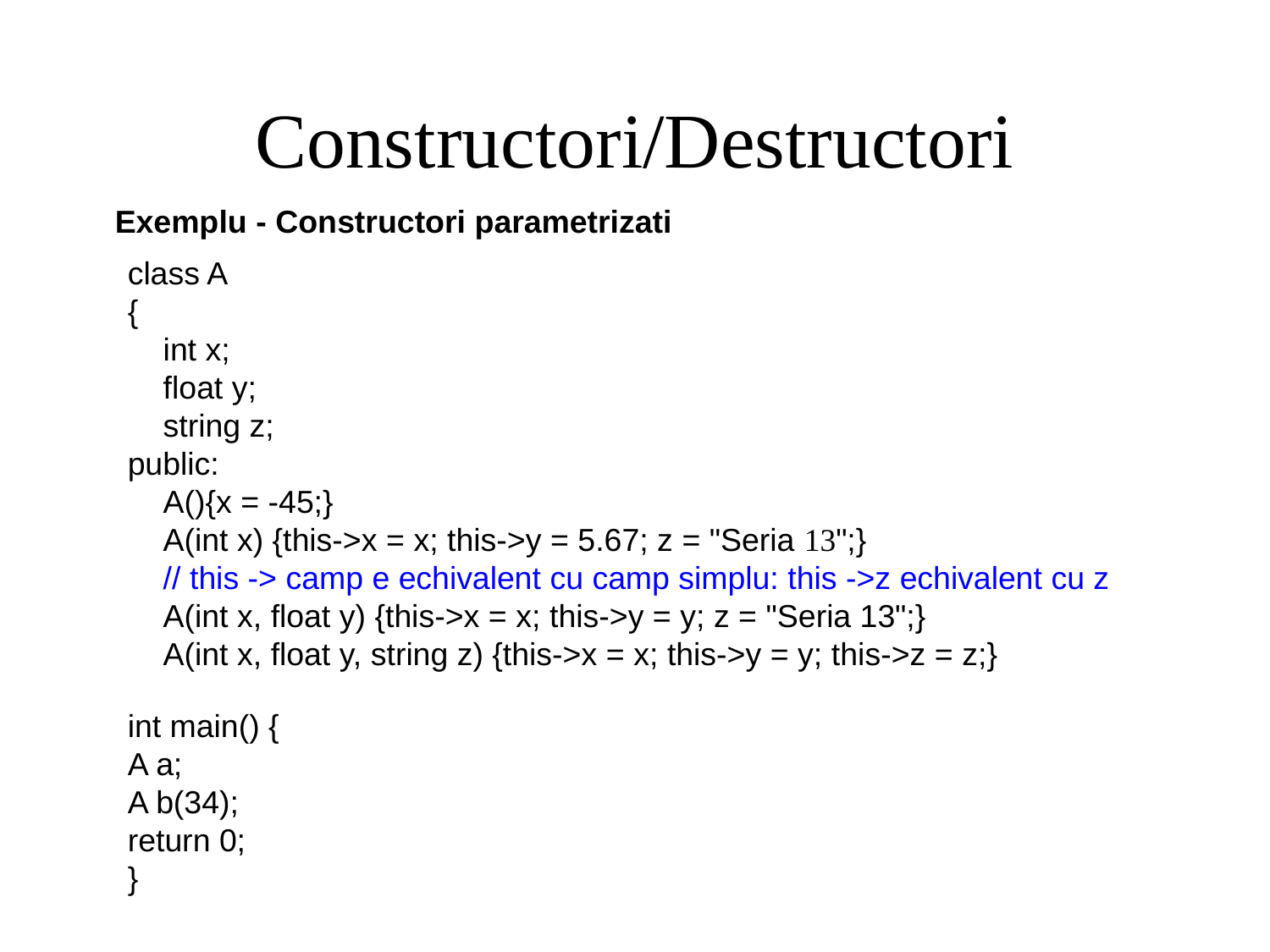

Constructori/Destructori
Exemplu - Constructori parametrizati
class A
{
    int x;
    float y;
    string z;
public:
    A(){x = -45;}
    A(int x) {this->x = x; this->y = 5.67; z = "Seria 13";}
    // this -> camp e echivalent cu camp simplu: this ->z echivalent cu z
    A(int x, float y) {this->x = x; this->y = y; z = "Seria 13";}
    A(int x, float y, string z) {this->x = x; this->y = y; this->z = z;}

int main() {
A a;
A b(34);
return 0;
}